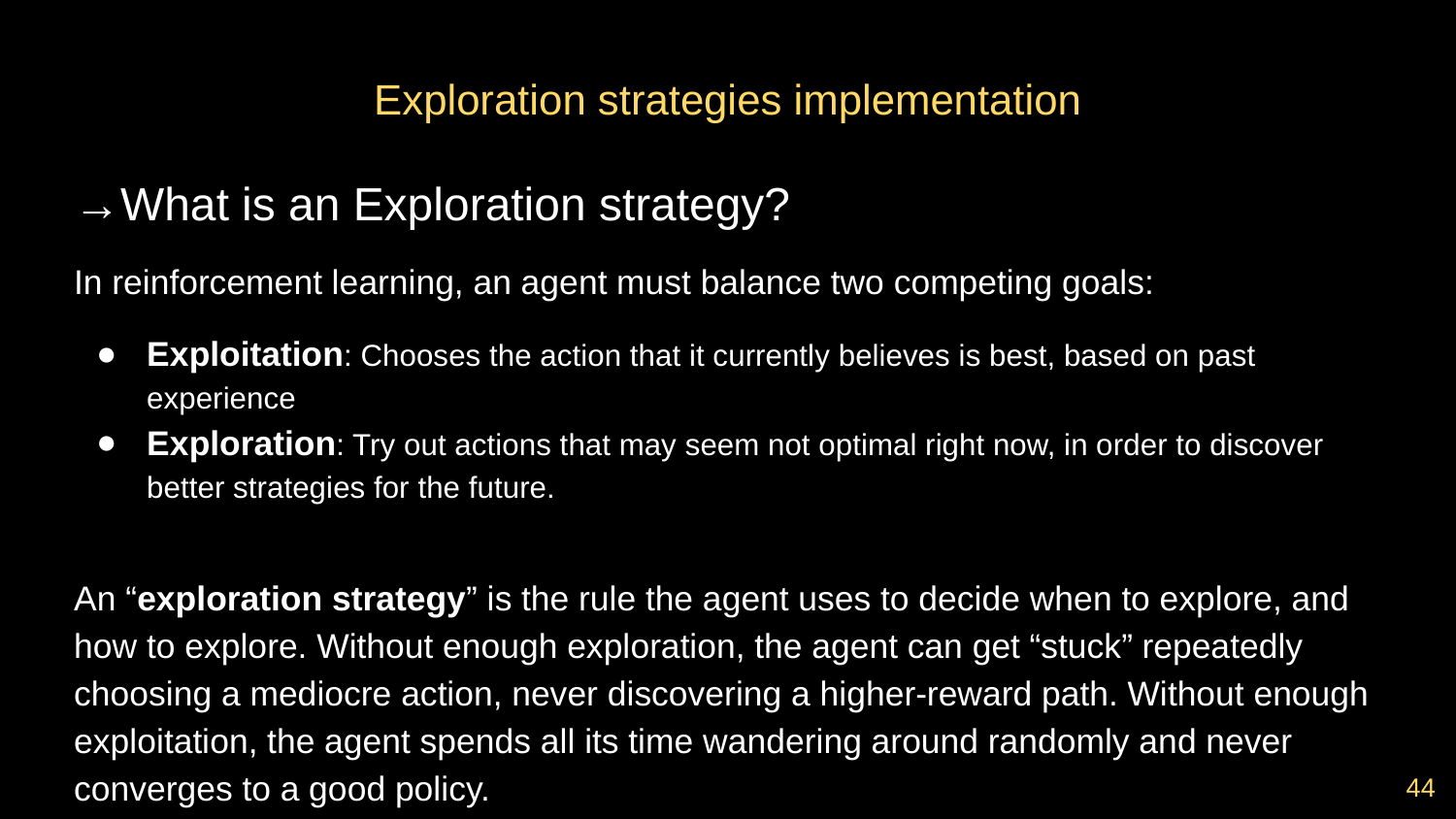

# Exploration strategies implementation
→What is an Exploration strategy?
In reinforcement learning, an agent must balance two competing goals:
Exploitation: Chooses the action that it currently believes is best, based on past experience
Exploration: Try out actions that may seem not optimal right now, in order to discover better strategies for the future.
An “exploration strategy” is the rule the agent uses to decide when to explore, and how to explore. Without enough exploration, the agent can get “stuck” repeatedly choosing a mediocre action, never discovering a higher‐reward path. Without enough exploitation, the agent spends all its time wandering around randomly and never converges to a good policy.
44